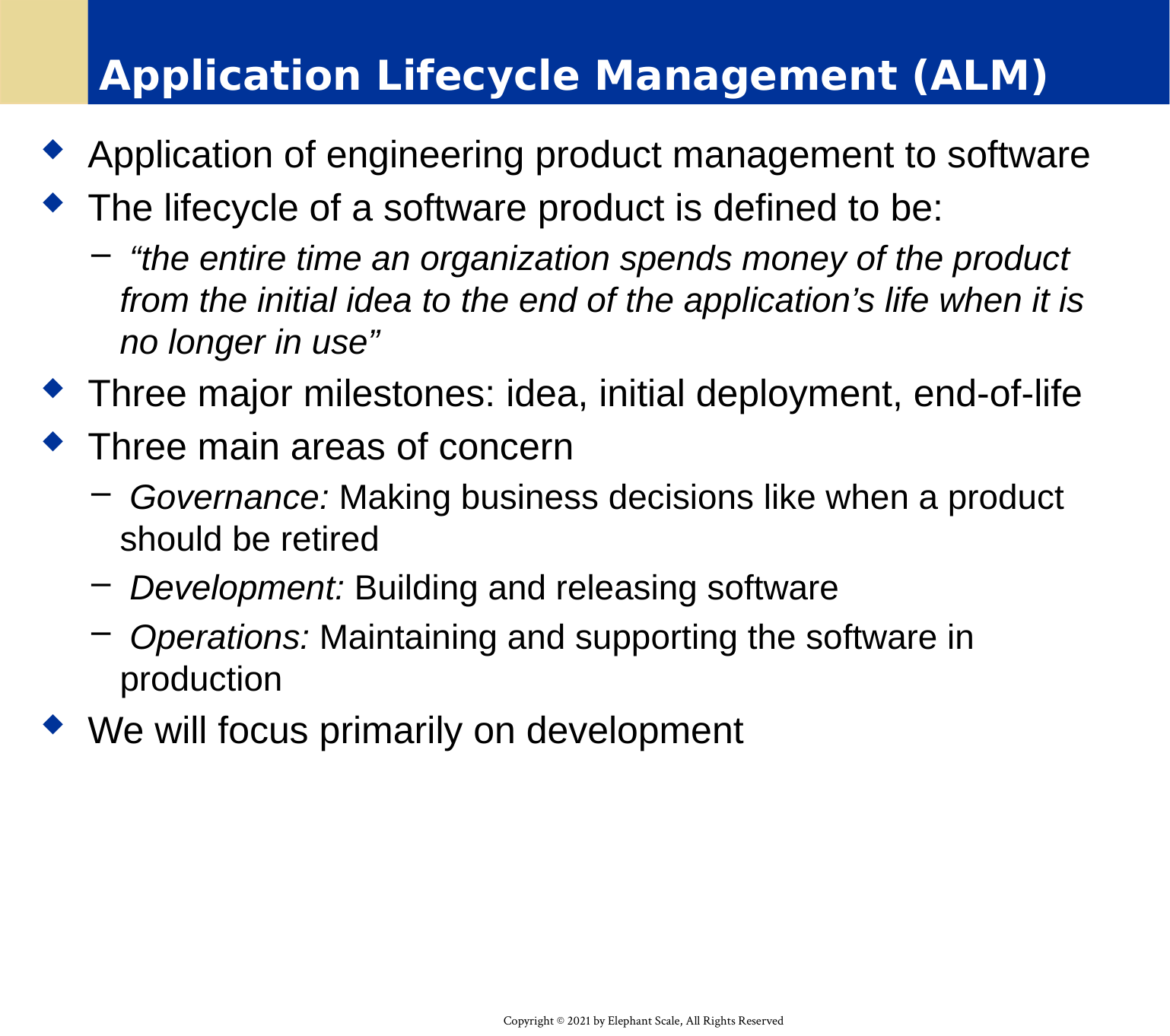

# Application Lifecycle Management (ALM)
 Application of engineering product management to software
 The lifecycle of a software product is defined to be:
 “the entire time an organization spends money of the product from the initial idea to the end of the application’s life when it is no longer in use”
 Three major milestones: idea, initial deployment, end-of-life
 Three main areas of concern
 Governance: Making business decisions like when a product should be retired
 Development: Building and releasing software
 Operations: Maintaining and supporting the software in production
 We will focus primarily on development
Copyright © 2021 by Elephant Scale, All Rights Reserved